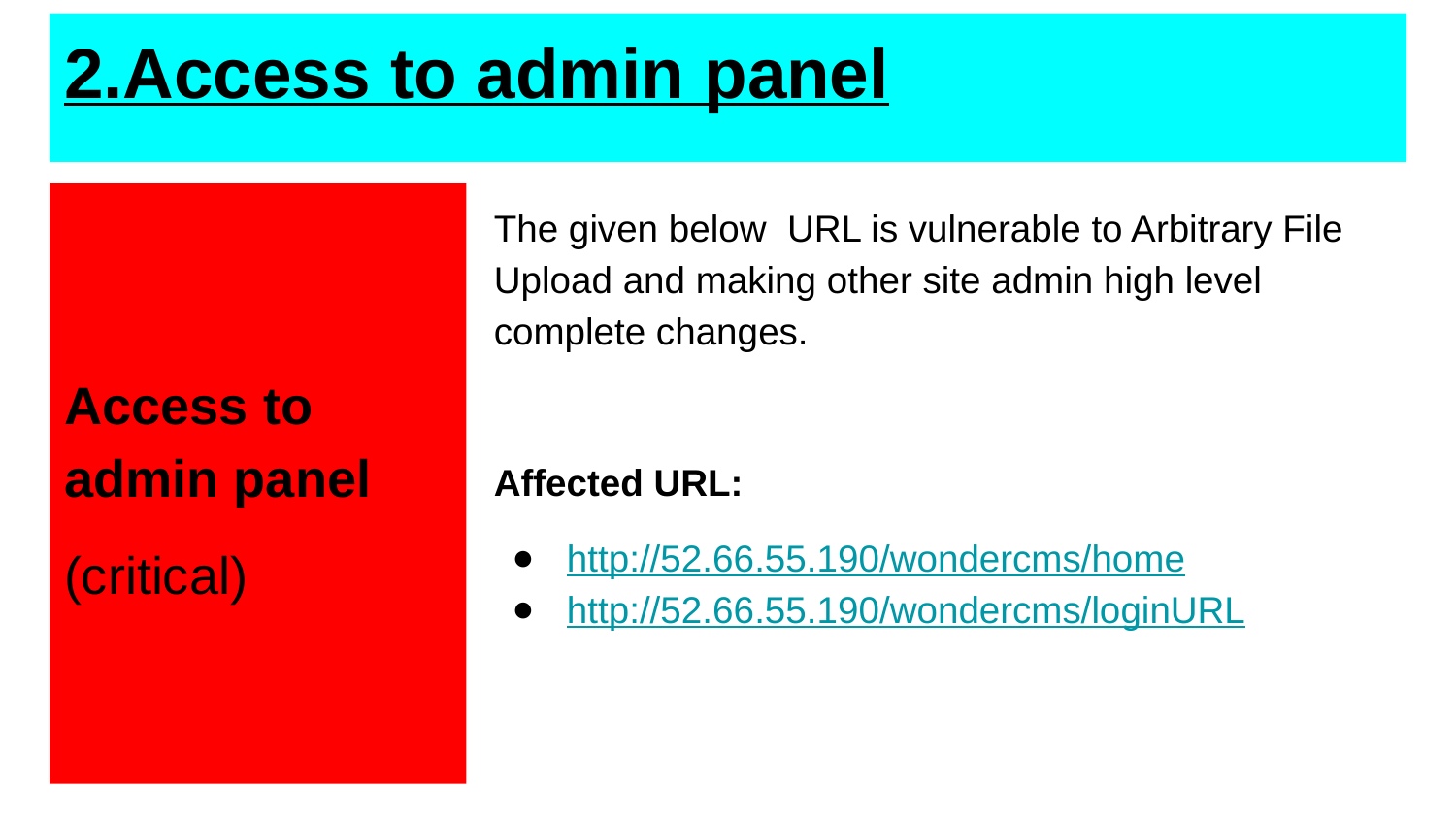

# 2.Access to admin panel
Access to admin panel
(critical)
The given below  URL is vulnerable to Arbitrary File Upload and making other site admin high level complete changes.

Affected URL:
http://52.66.55.190/wondercms/home
http://52.66.55.190/wondercms/loginURL